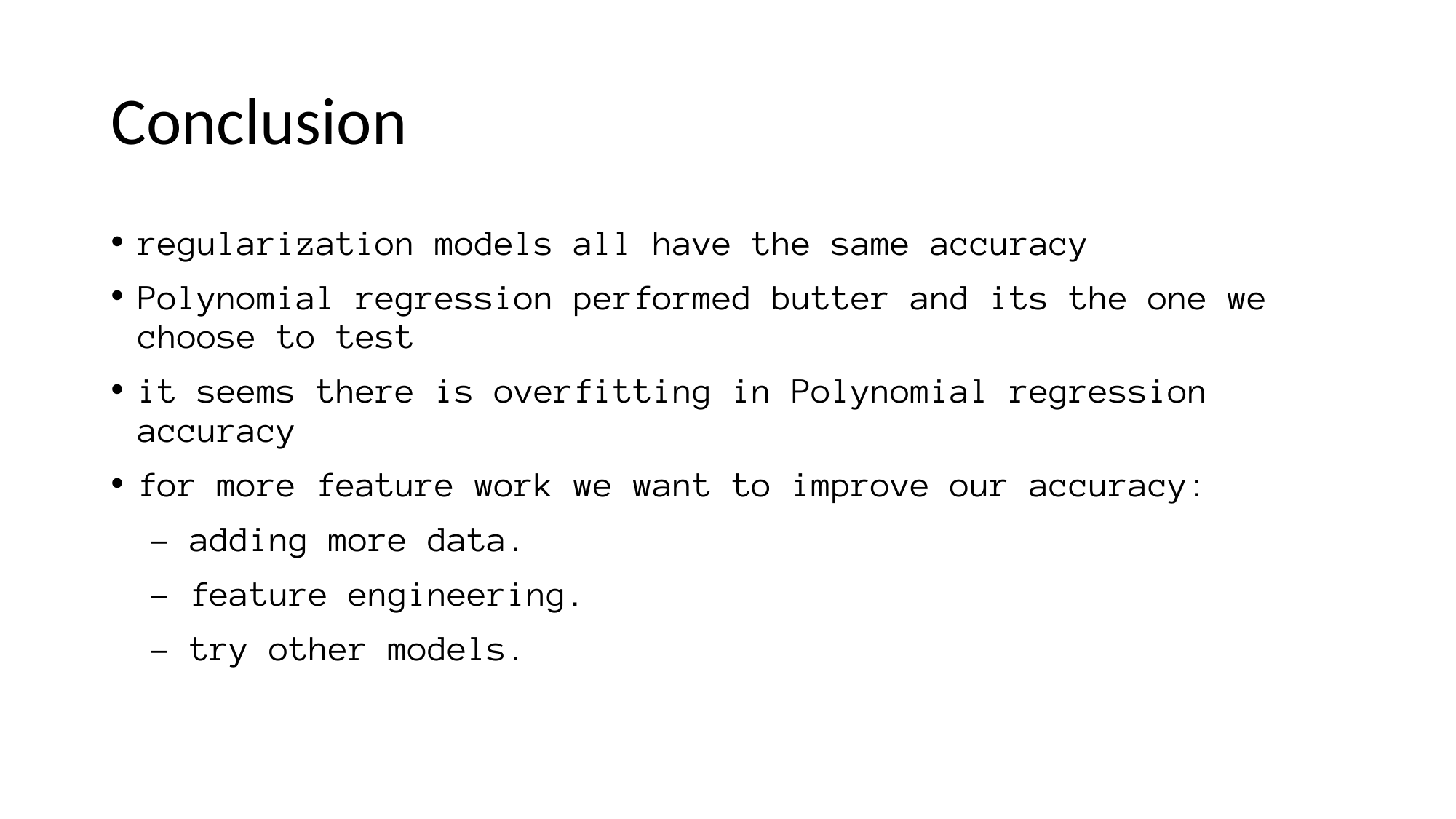

# Conclusion
regularization models all have the same accuracy
Polynomial regression performed butter and its the one we choose to test
it seems there is overfitting in Polynomial regression accuracy
for more feature work we want to improve our accuracy:
  - adding more data.
  - feature engineering.
  - try other models.